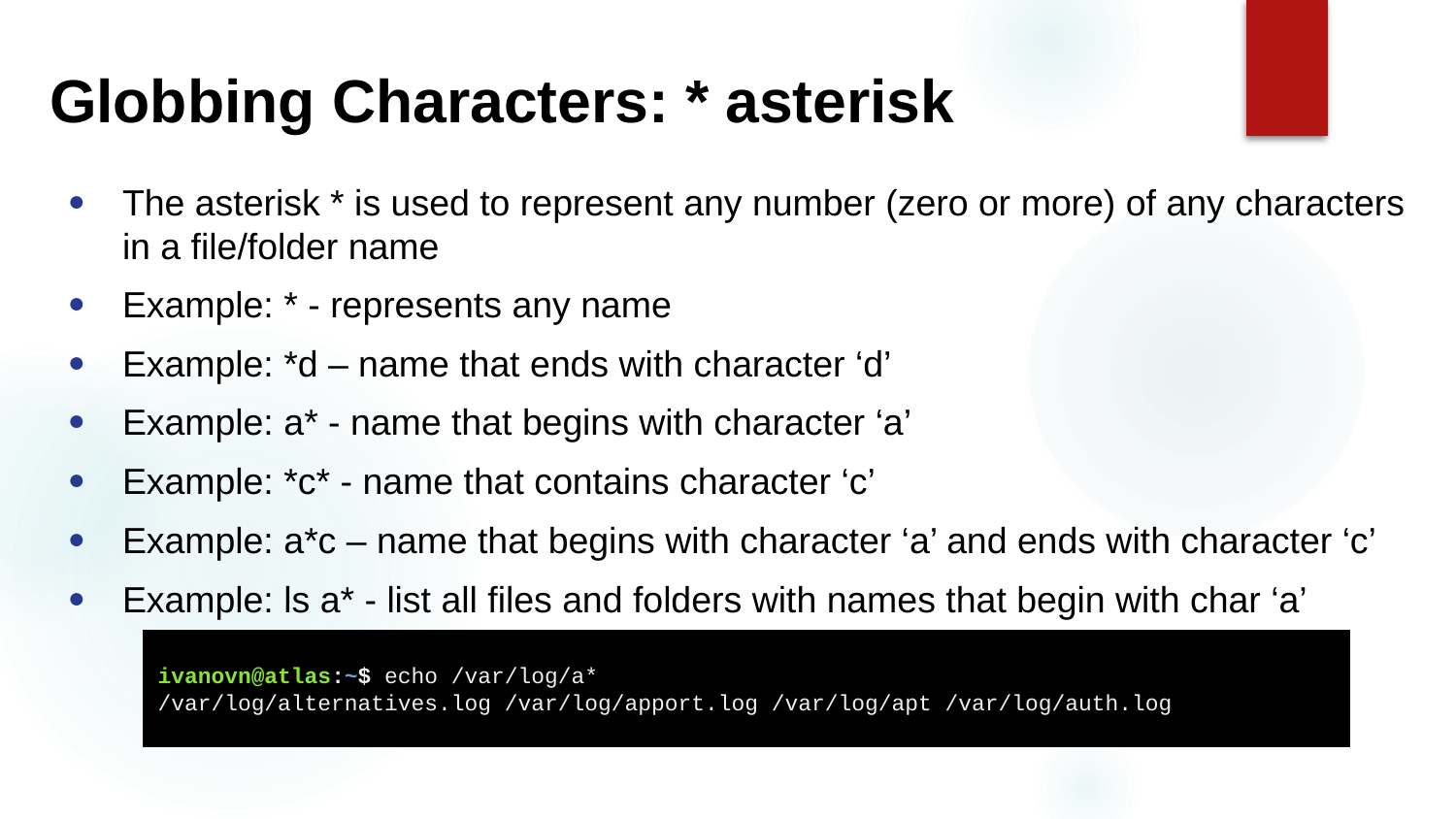

# Globbing Characters: * asterisk
The asterisk * is used to represent any number (zero or more) of any characters in a file/folder name
Example: * - represents any name
Example: *d – name that ends with character ‘d’
Example: a* - name that begins with character ‘a’
Example: *c* - name that contains character ‘c’
Example: a*c – name that begins with character ‘a’ and ends with character ‘c’
Example: ls a* - list all files and folders with names that begin with char ‘a’

ivanovn@atlas:~$ echo /var/log/a*
/var/log/alternatives.log /var/log/apport.log /var/log/apt /var/log/auth.log